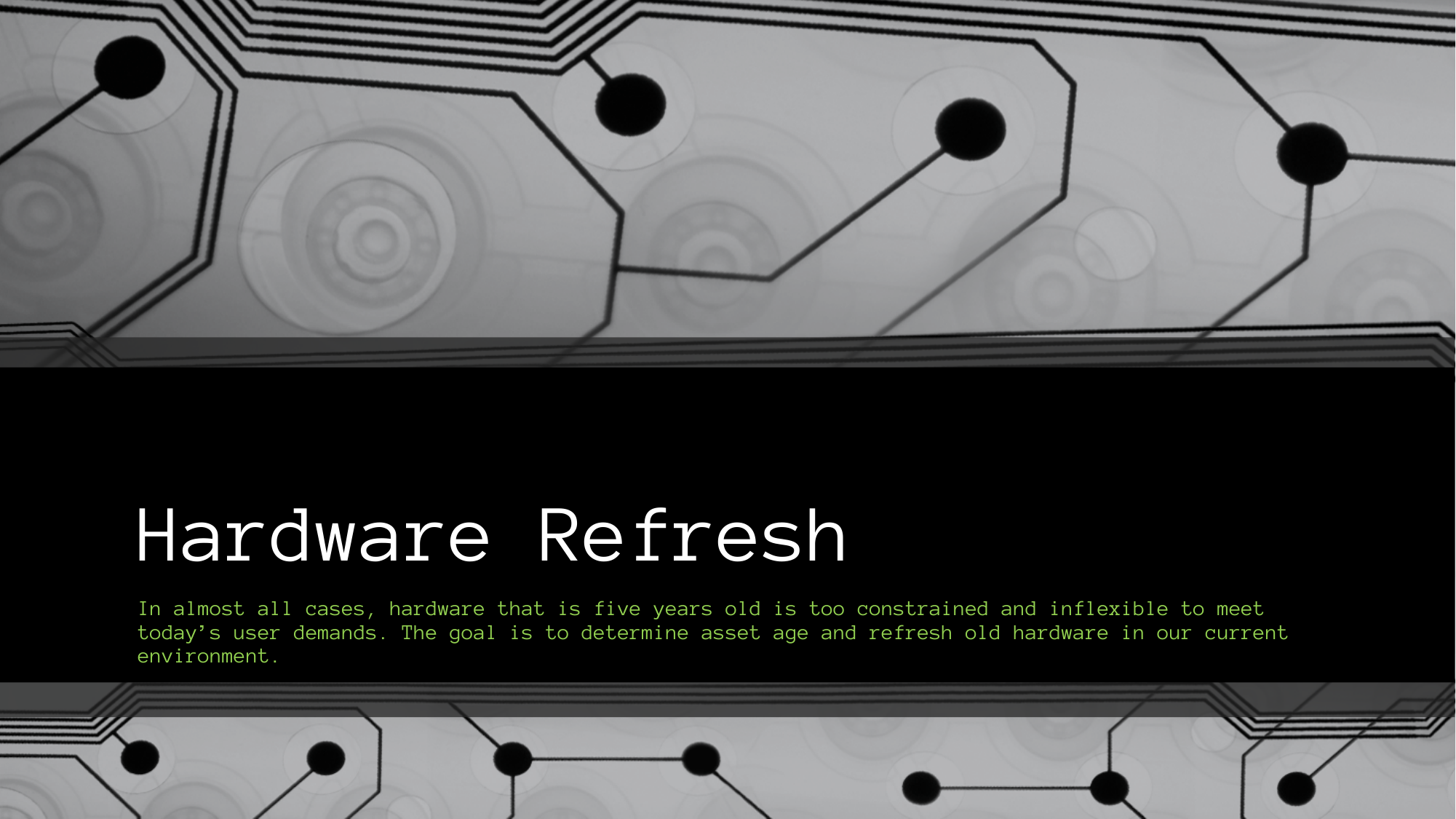

# Hardware Refresh
In almost all cases, hardware that is five years old is too constrained and inflexible to meet today’s user demands. The goal is to determine asset age and refresh old hardware in our current environment.